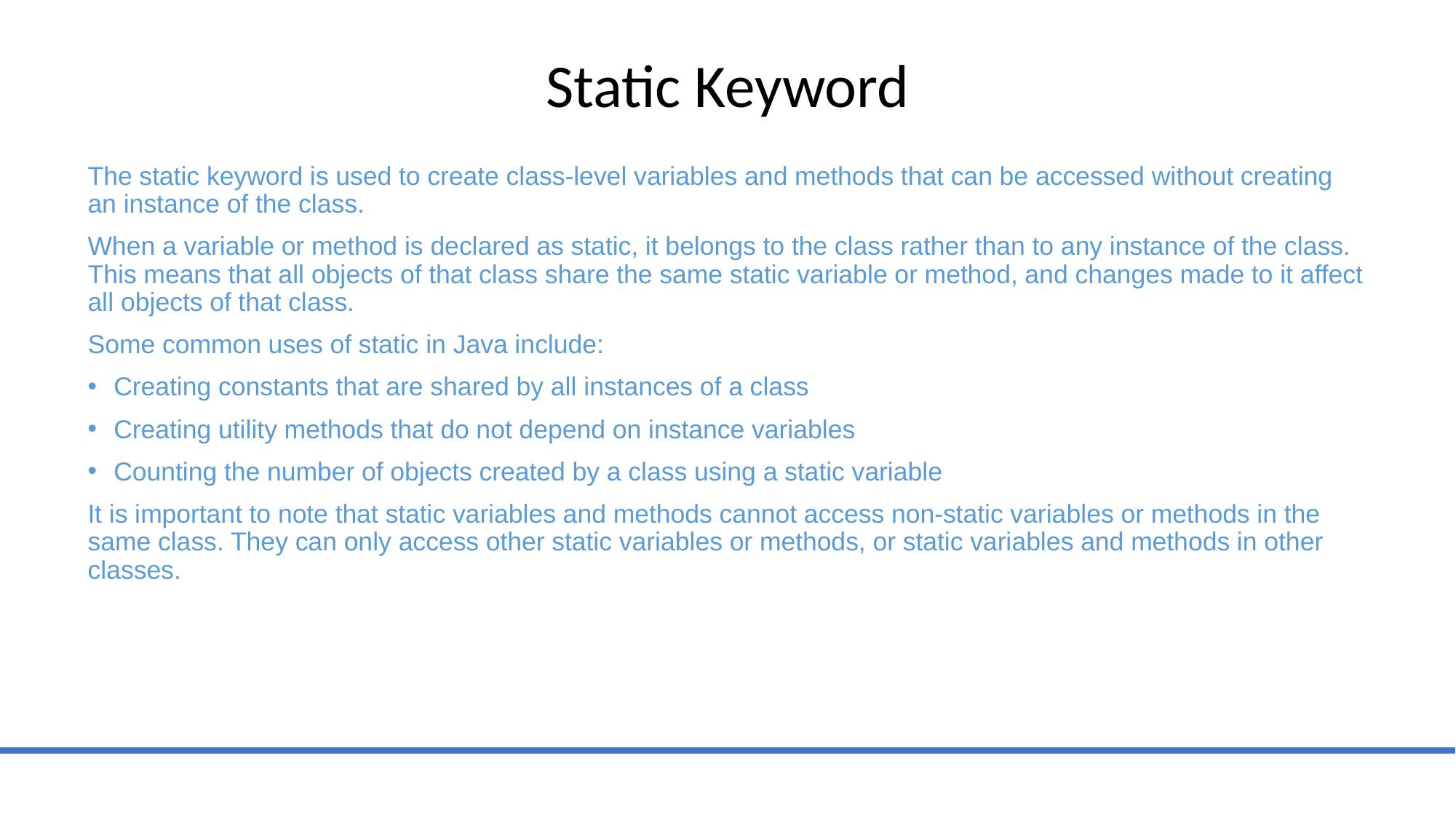

# Static Keyword
The static keyword is used to create class-level variables and methods that can be accessed without creating an instance of the class.
When a variable or method is declared as static, it belongs to the class rather than to any instance of the class. This means that all objects of that class share the same static variable or method, and changes made to it affect all objects of that class.
Some common uses of static in Java include:
Creating constants that are shared by all instances of a class
Creating utility methods that do not depend on instance variables
Counting the number of objects created by a class using a static variable
It is important to note that static variables and methods cannot access non-static variables or methods in the same class. They can only access other static variables or methods, or static variables and methods in other classes.